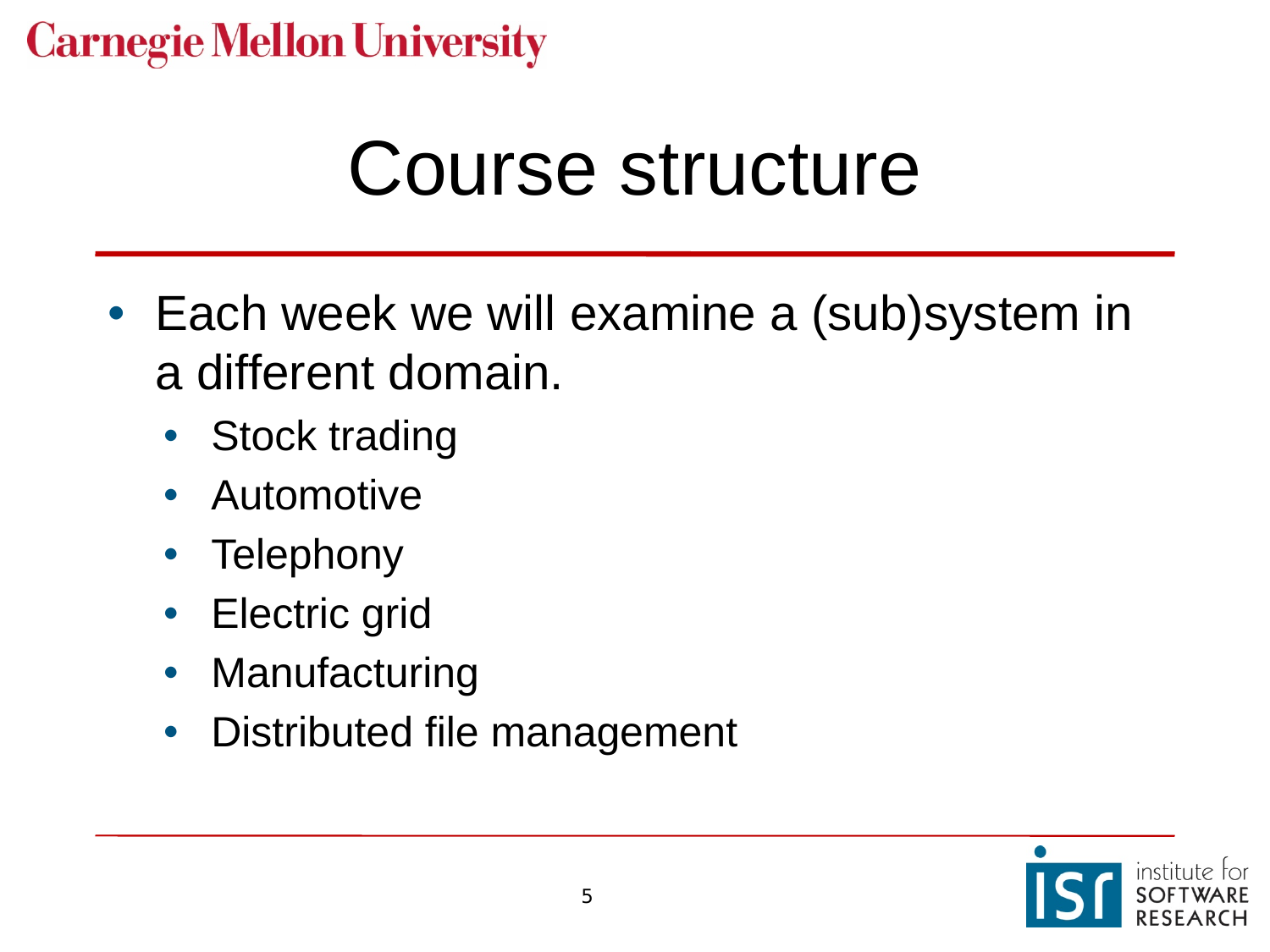

# Course structure
Each week we will examine a (sub)system in a different domain.
Stock trading
Automotive
Telephony
Electric grid
Manufacturing
Distributed file management